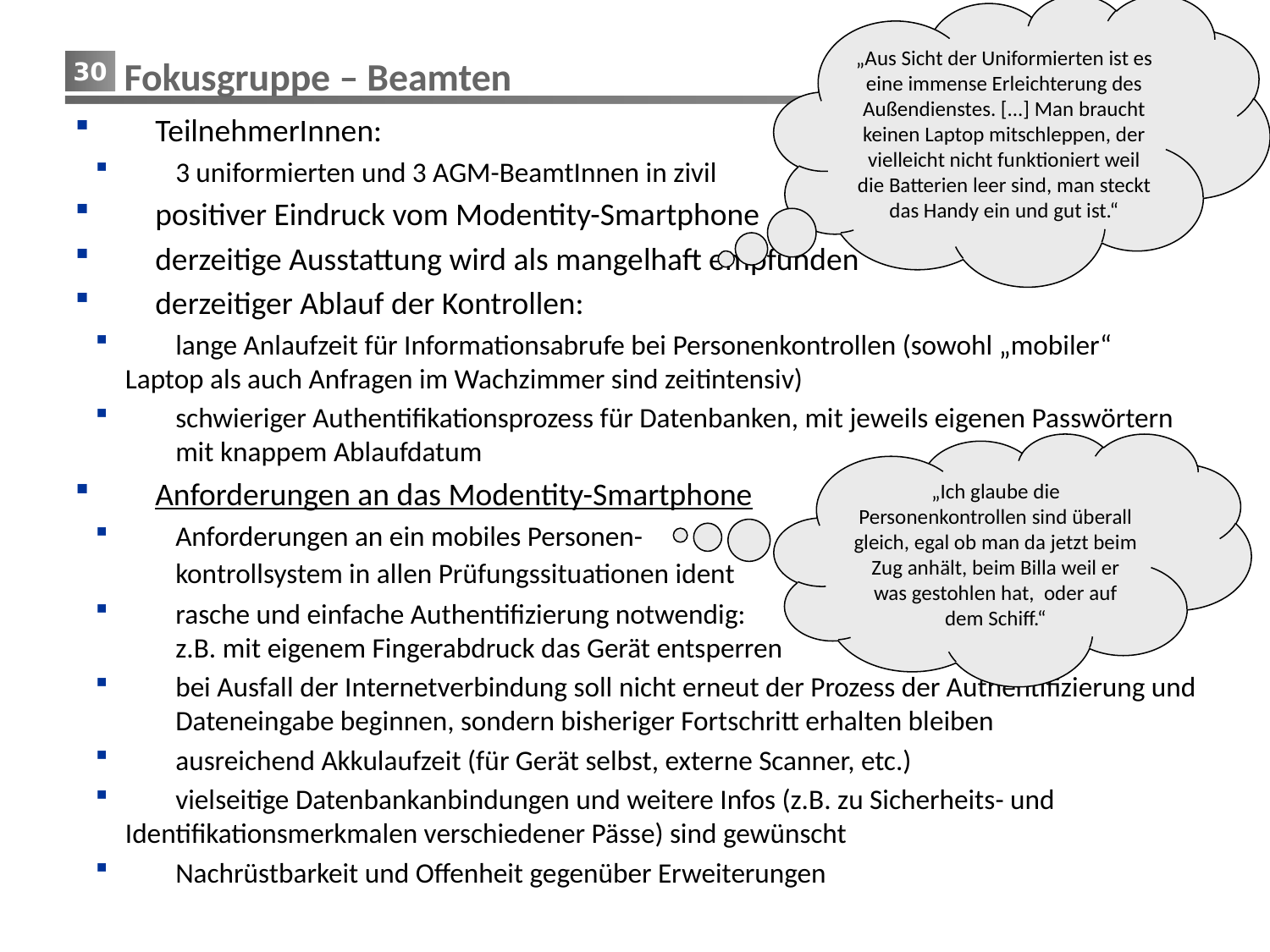

„Aus Sicht der Uniformierten ist es eine immense Erleichterung des Außendienstes. [...] Man braucht keinen Laptop mitschleppen, der vielleicht nicht funktioniert weil die Batterien leer sind, man steckt das Handy ein und gut ist.“
# Fokusgruppe – Beamten
	TeilnehmerInnen:
	3 uniformierten und 3 AGM-BeamtInnen in zivil
	positiver Eindruck vom Modentity-Smartphone
	derzeitige Ausstattung wird als mangelhaft empfunden
	derzeitiger Ablauf der Kontrollen:
	lange Anlaufzeit für Informationsabrufe bei Personenkontrollen (sowohl „mobiler“ 	Laptop als auch Anfragen im Wachzimmer sind zeitintensiv)
	schwieriger Authentifikationsprozess für Datenbanken, mit jeweils eigenen Passwörtern 	mit knappem Ablaufdatum
	Anforderungen an das Modentity-Smartphone
	Anforderungen an ein mobiles Personen-
	kontrollsystem in allen Prüfungssituationen ident
	rasche und einfache Authentifizierung notwendig:
	z.B. mit eigenem Fingerabdruck das Gerät entsperren
	bei Ausfall der Internetverbindung soll nicht erneut der Prozess der Authentifizierung und 	Dateneingabe beginnen, sondern bisheriger Fortschritt erhalten bleiben
	ausreichend Akkulaufzeit (für Gerät selbst, externe Scanner, etc.)
	vielseitige Datenbankanbindungen und weitere Infos (z.B. zu Sicherheits- und 	Identifikationsmerkmalen verschiedener Pässe) sind gewünscht
	Nachrüstbarkeit und Offenheit gegenüber Erweiterungen

„Ich glaube die Personenkontrollen sind überall gleich, egal ob man da jetzt beim Zug anhält, beim Billa weil er was gestohlen hat,  oder auf dem Schiff.“